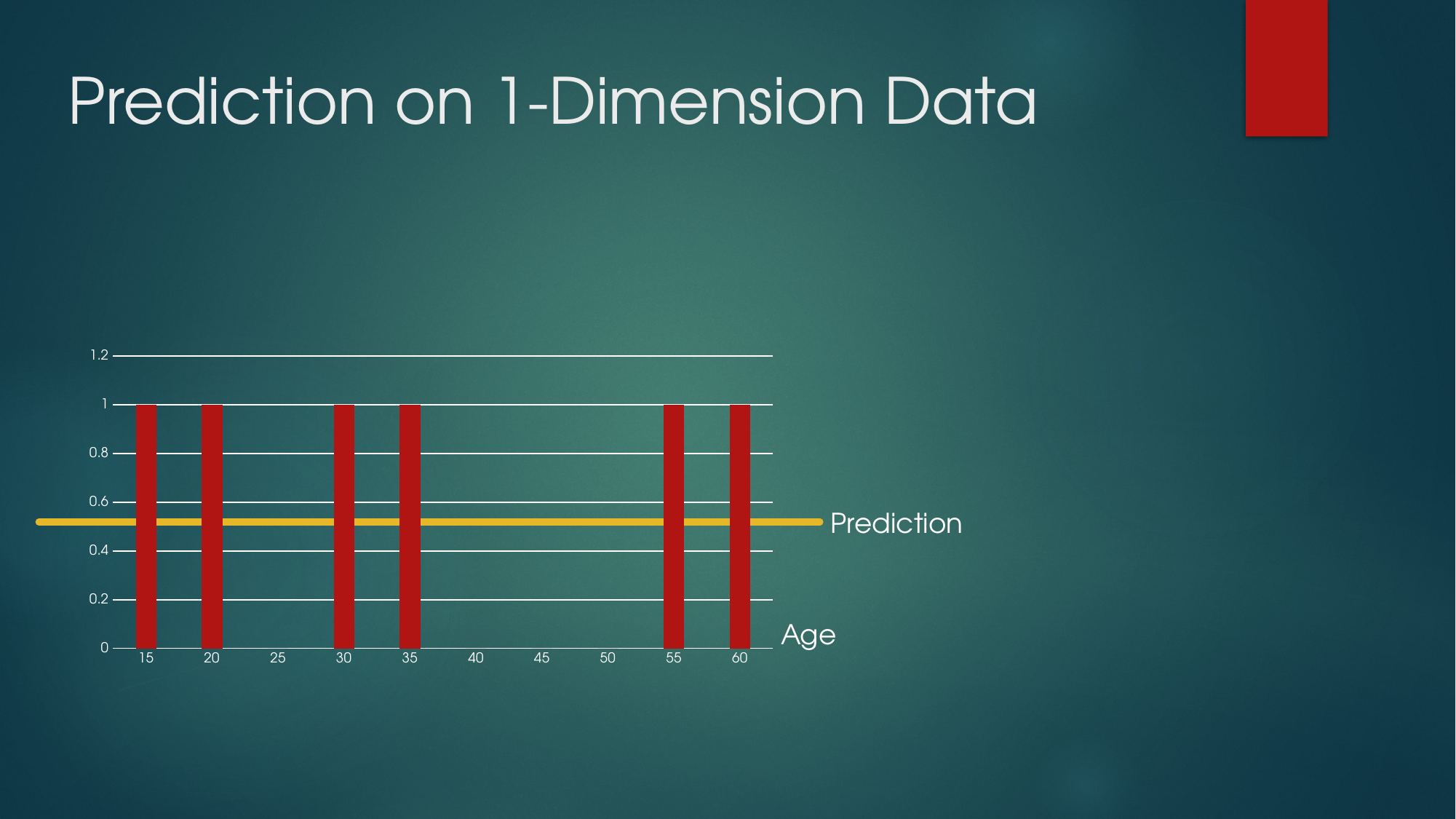

# Prediction on 1-Dimension Data

### Chart

| Category |  |
|---|---|
| 15 | 1.0 |
| 20 | 1.0 |
| 25 | 0.0 |
| 30 | 1.0 |
| 35 | 1.0 |
| 40 | 0.0 |
| 45 | 0.0 |
| 50 | 0.0 |
| 55 | 1.0 |
| 60 | 1.0 |
Prediction
Age